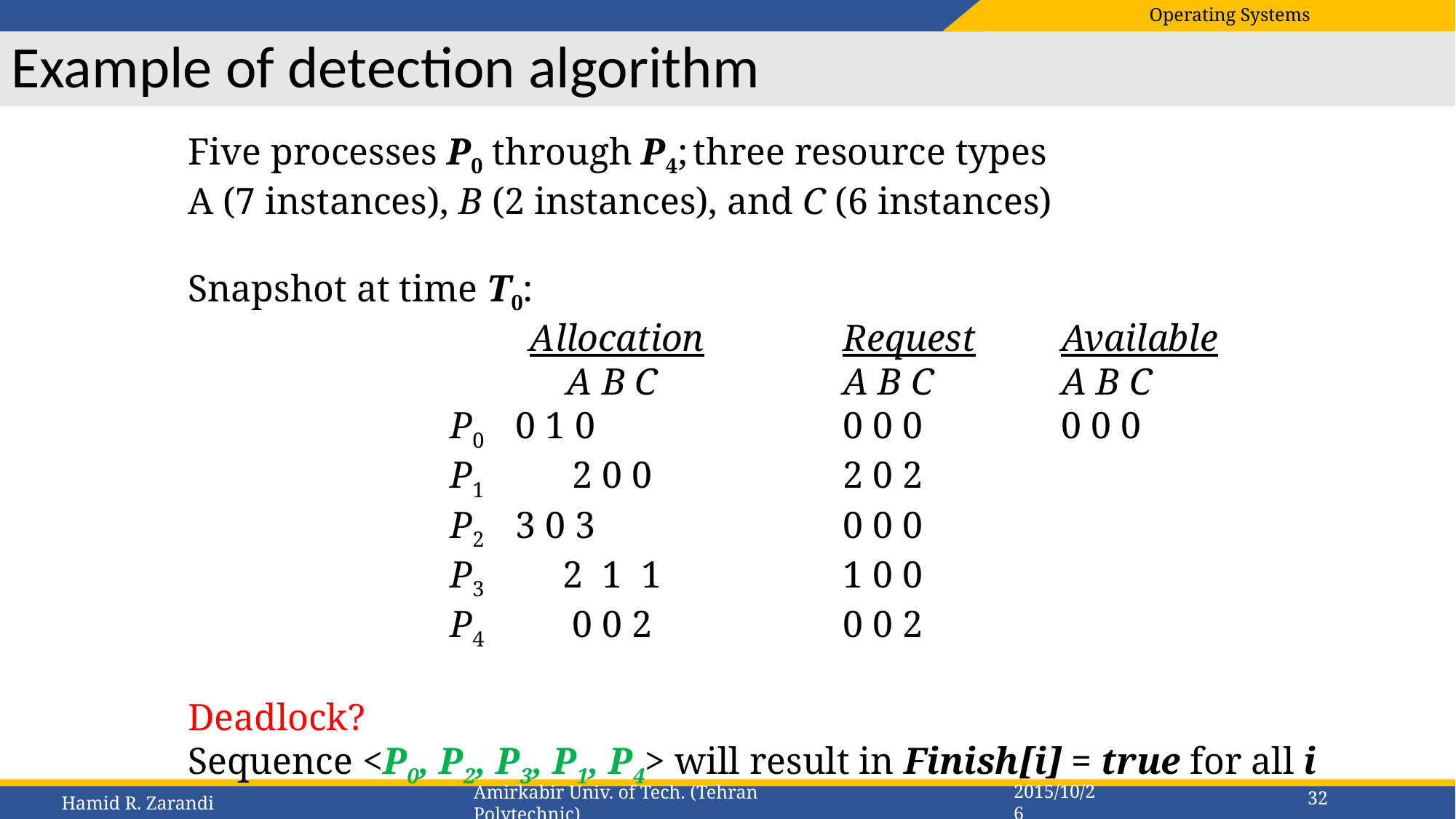

# Example of detection algorithm
Five processes P0 through P4; three resource types
A (7 instances), B (2 instances), and C (6 instances)

Snapshot at time T0:
			Allocation		Request	Available
			A B C 	  	A B C 		A B C
		P0	0 1 0             		0 0 0 		0 0 0
             		P1	2 0 0 	  	2 0 2
             		P2	3 0 3             		0 0 0
             		P3	2  1  1 	   	1 0 0
	       	P4	0 0 2 	   	0 0 2

Deadlock?
Sequence <P0, P2, P3, P1, P4> will result in Finish[i] = true for all i